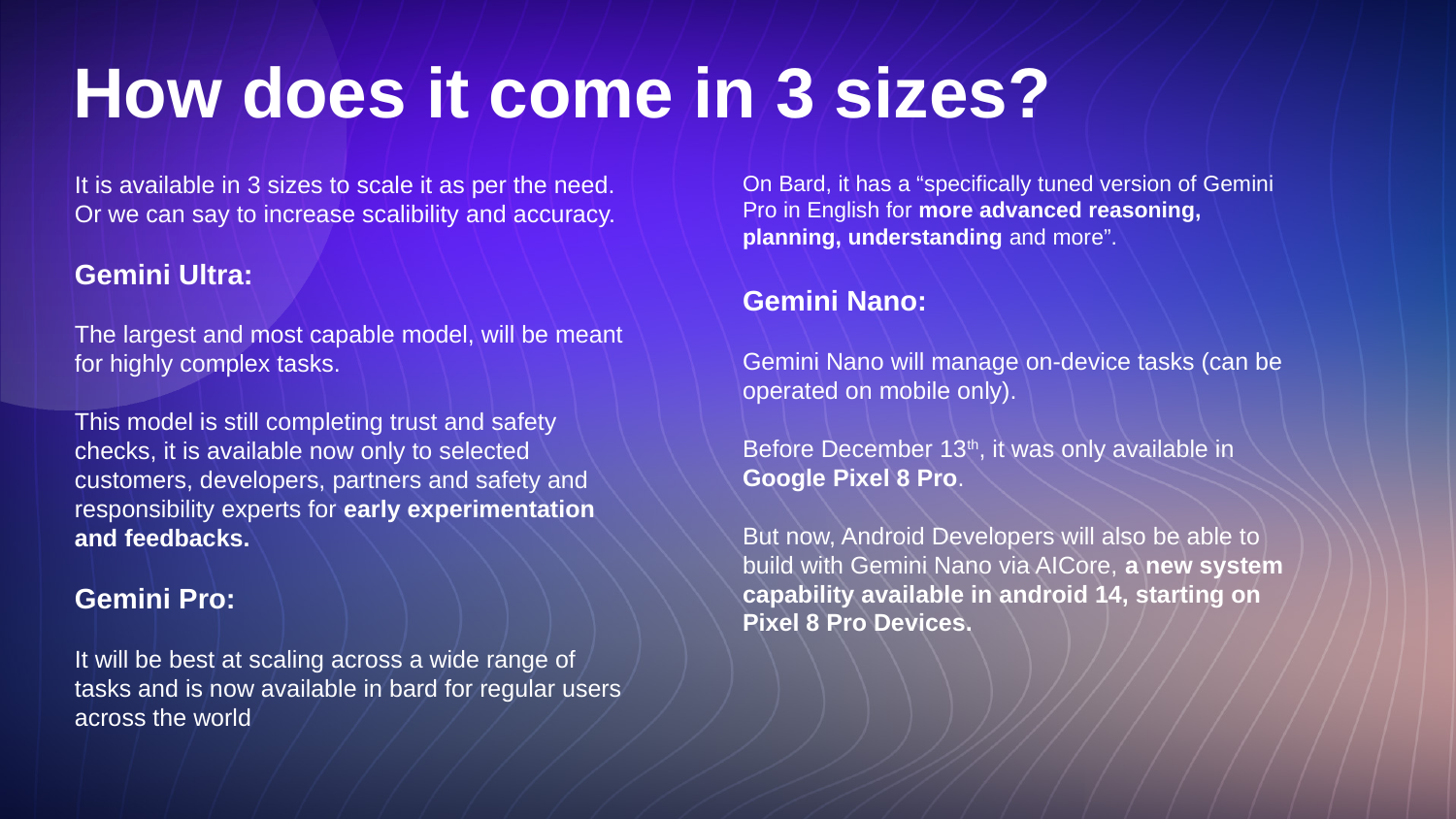

# How does it come in 3 sizes?
It is available in 3 sizes to scale it as per the need.
Or we can say to increase scalibility and accuracy.

Gemini Ultra:

The largest and most capable model, will be meant for highly complex tasks.

This model is still completing trust and safety checks, it is available now only to selected customers, developers, partners and safety and responsibility experts for early experimentation and feedbacks.

Gemini Pro:

It will be best at scaling across a wide range of tasks and is now available in bard for regular users across the world

On Bard, it has a “specifically tuned version of Gemini Pro in English for more advanced reasoning, planning, understanding and more”.

Gemini Nano:

Gemini Nano will manage on-device tasks (can be operated on mobile only).

Before December 13th, it was only available in Google Pixel 8 Pro.

But now, Android Developers will also be able to build with Gemini Nano via AICore, a new system capability available in android 14, starting on Pixel 8 Pro Devices.